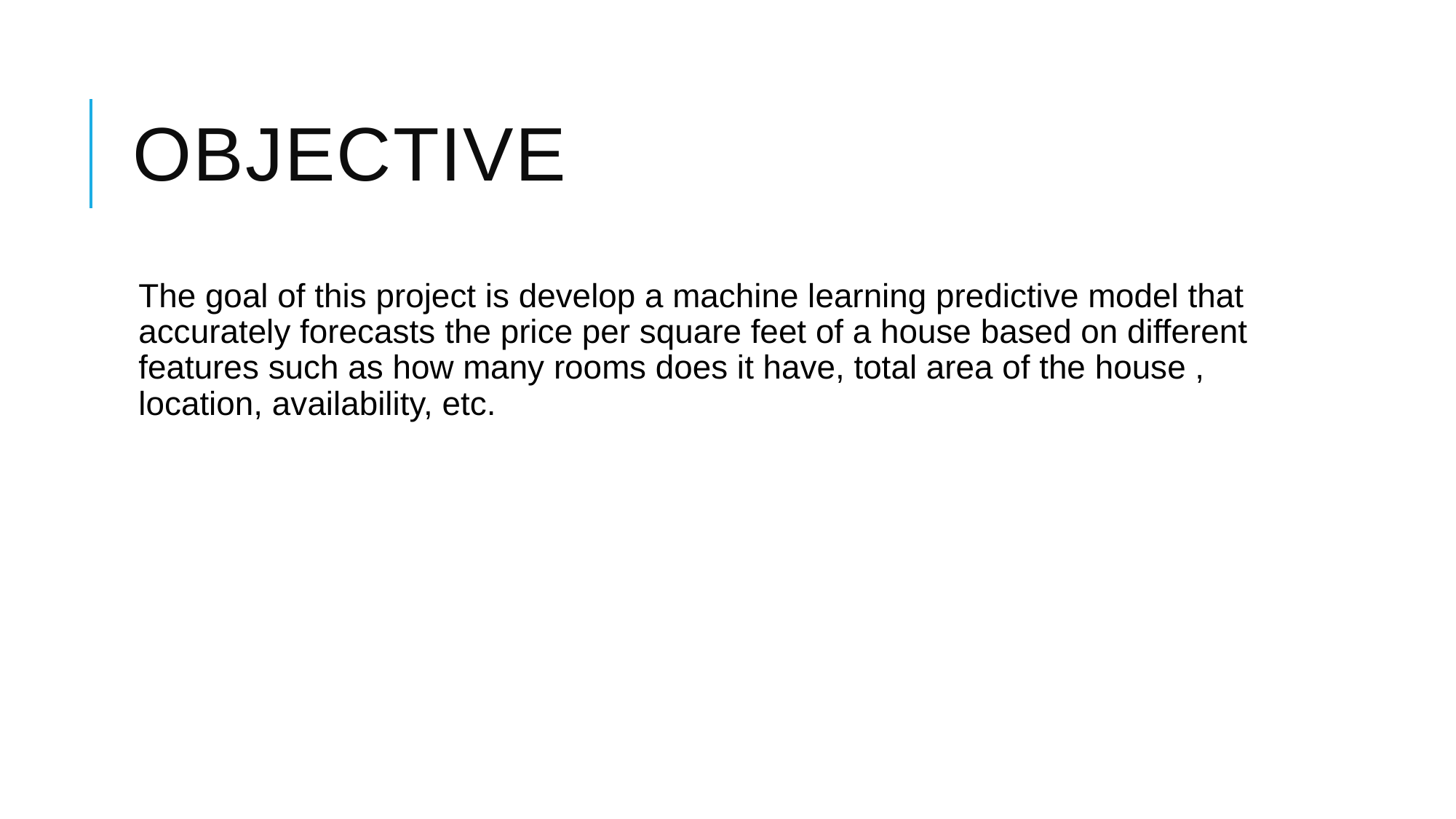

# Objective
The goal of this project is develop a machine learning predictive model that accurately forecasts the price per square feet of a house based on different features such as how many rooms does it have, total area of the house , location, availability, etc.